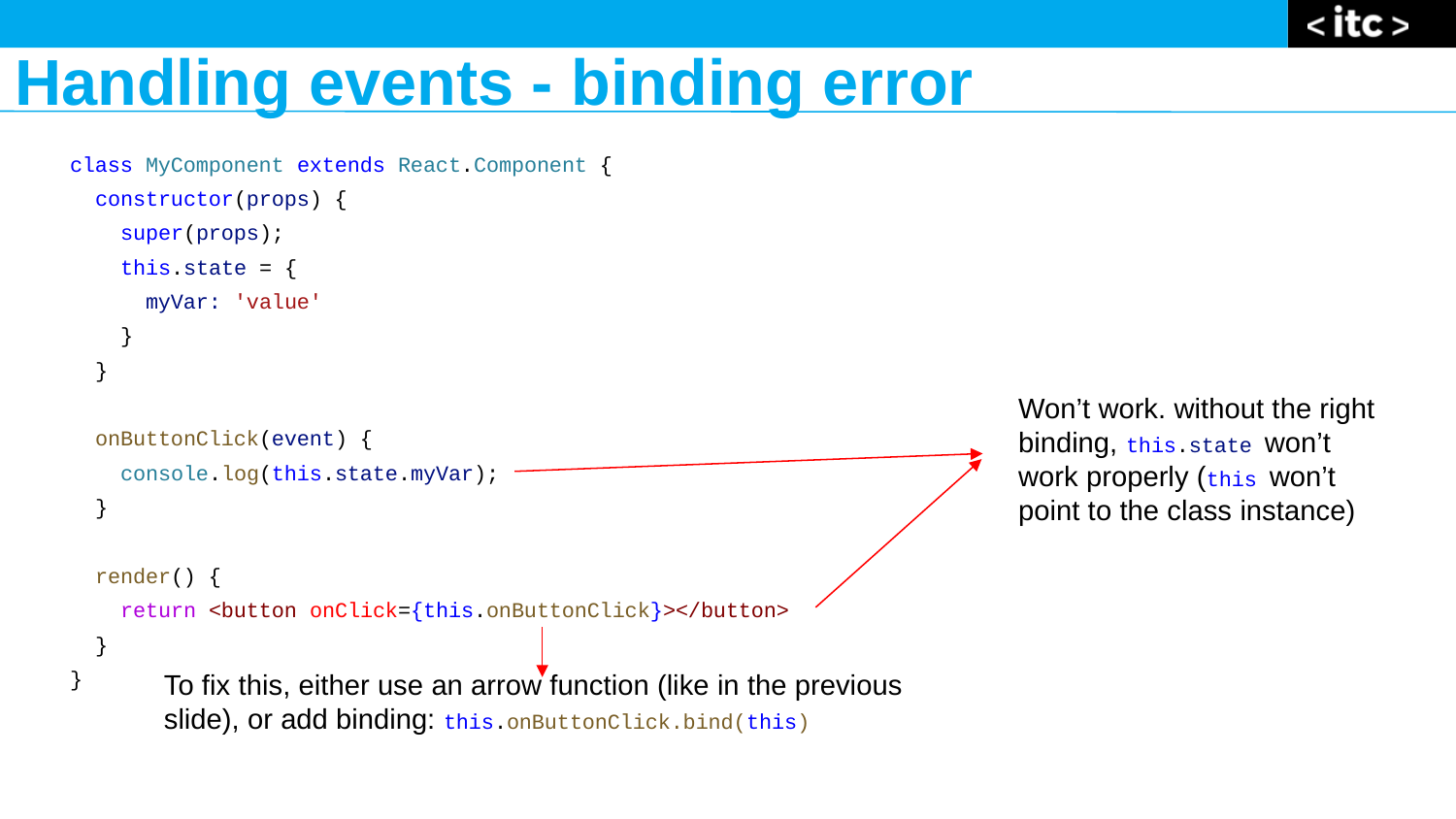

Handling events - binding error
class MyComponent extends React.Component {
  constructor(props) {
    super(props);
    this.state = {
      myVar: 'value'
    }
  }

  onButtonClick(event) {
    console.log(this.state.myVar);
  }

  render() {
    return <button onClick={this.onButtonClick}></button>
  }
}

Won’t work. without the right binding, this.state won’t work properly (this won’t point to the class instance)
To fix this, either use an arrow function (like in the previous slide), or add binding: this.onButtonClick.bind(this)